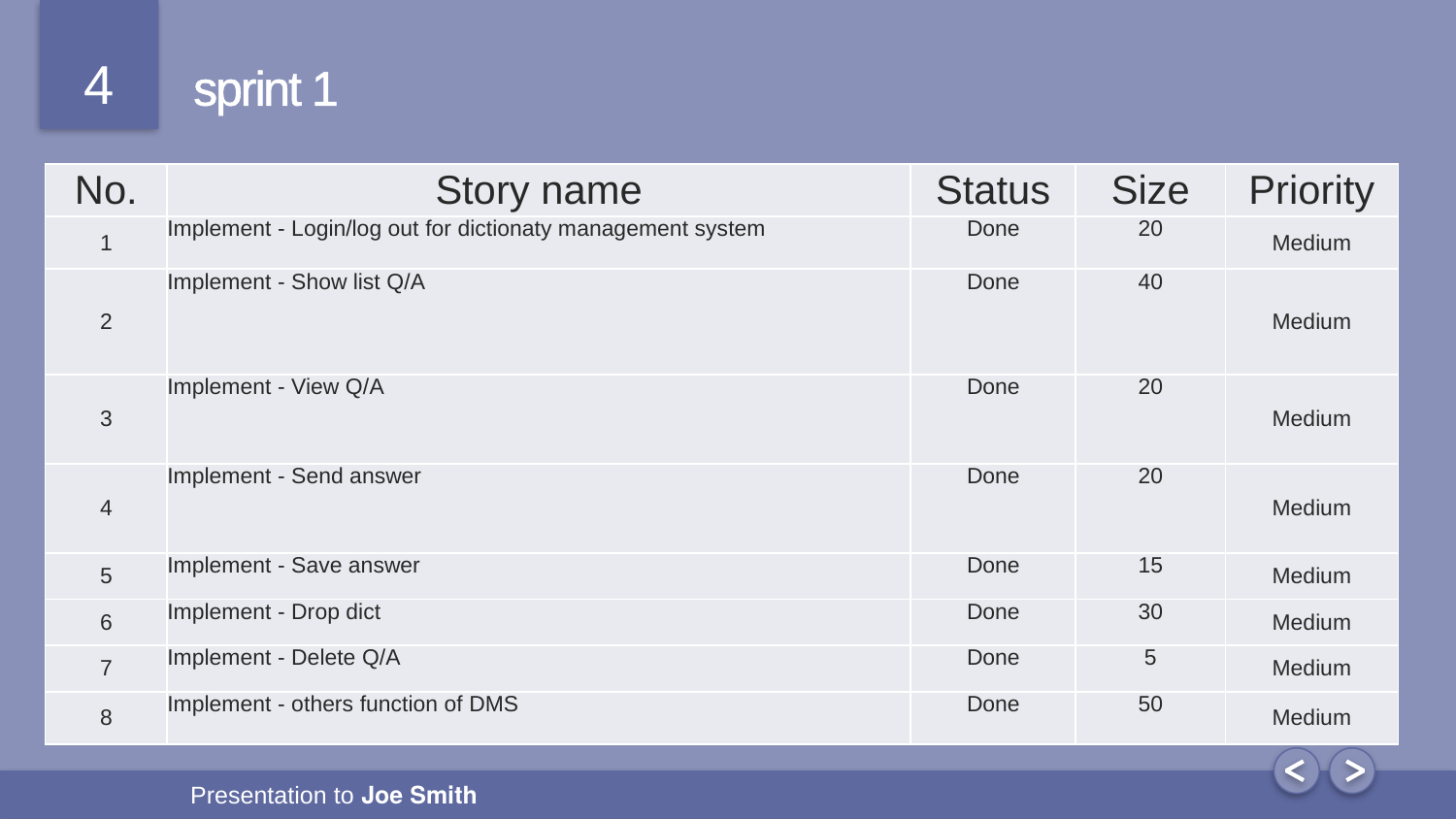

# sprint 1
| No. | Story name | Status | Size | Priority |
| --- | --- | --- | --- | --- |
| 1 | Implement - Login/log out for dictionaty management system | Done | 20 | Medium |
| 2 | Implement - Show list Q/A | Done | 40 | Medium |
| 3 | Implement - View Q/A | Done | 20 | Medium |
| 4 | Implement - Send answer | Done | 20 | Medium |
| 5 | Implement - Save answer | Done | 15 | Medium |
| 6 | Implement - Drop dict | Done | 30 | Medium |
| 7 | Implement - Delete Q/A | Done | 5 | Medium |
| 8 | Implement - others function of DMS | Done | 50 | Medium |